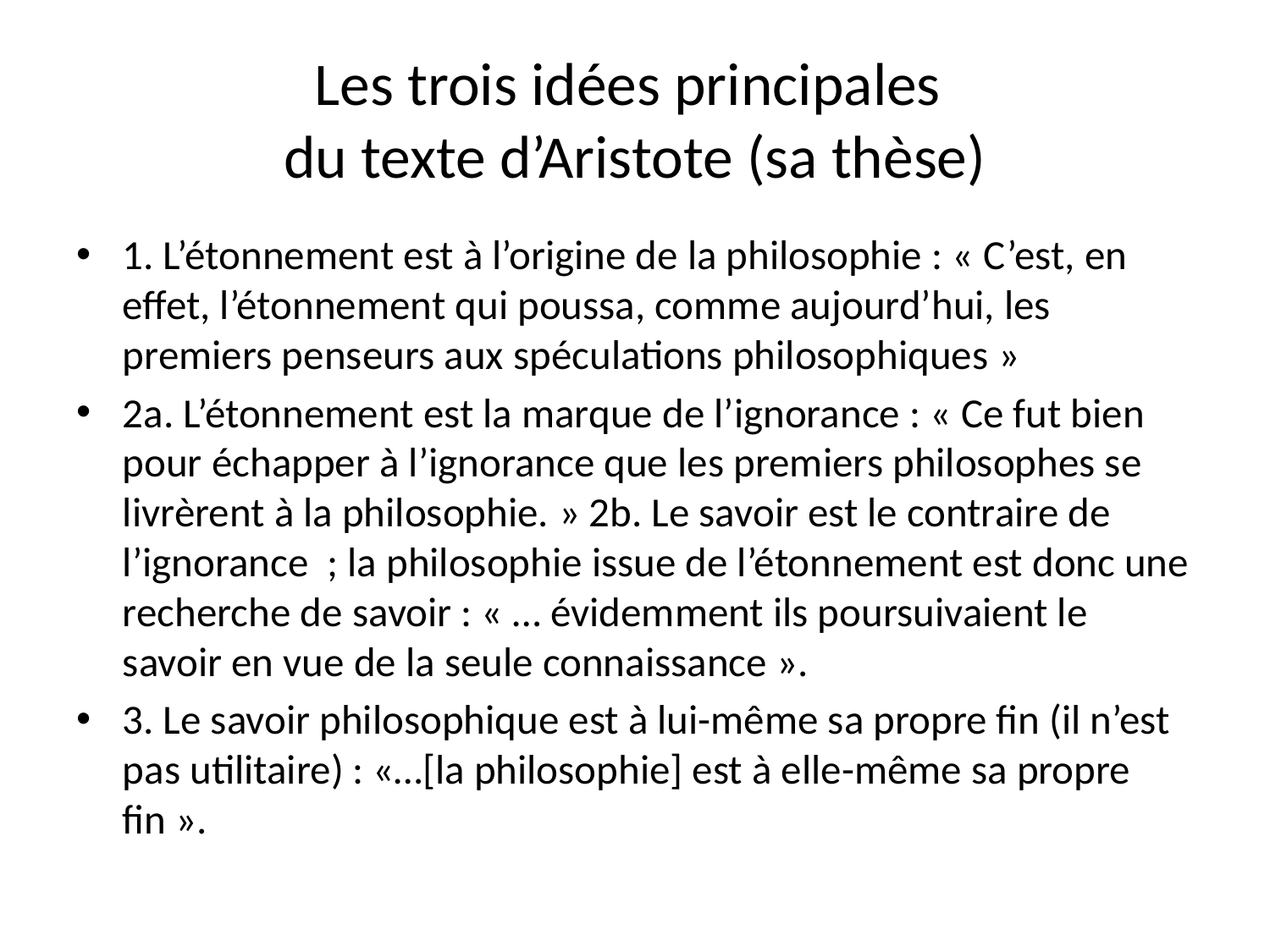

# Les trois idées principales du texte d’Aristote (sa thèse)
1. L’étonnement est à l’origine de la philosophie : « C’est, en effet, l’étonnement qui poussa, comme aujourd’hui, les premiers penseurs aux spéculations philosophiques »
2a. L’étonnement est la marque de l’ignorance : « Ce fut bien pour échapper à l’ignorance que les premiers philosophes se livrèrent à la philosophie. » 2b. Le savoir est le contraire de l’ignorance  ; la philosophie issue de l’étonnement est donc une recherche de savoir : « … évidemment ils poursuivaient le savoir en vue de la seule connaissance ».
3. Le savoir philosophique est à lui-même sa propre fin (il n’est pas utilitaire) : «…[la philosophie] est à elle-même sa propre fin ».